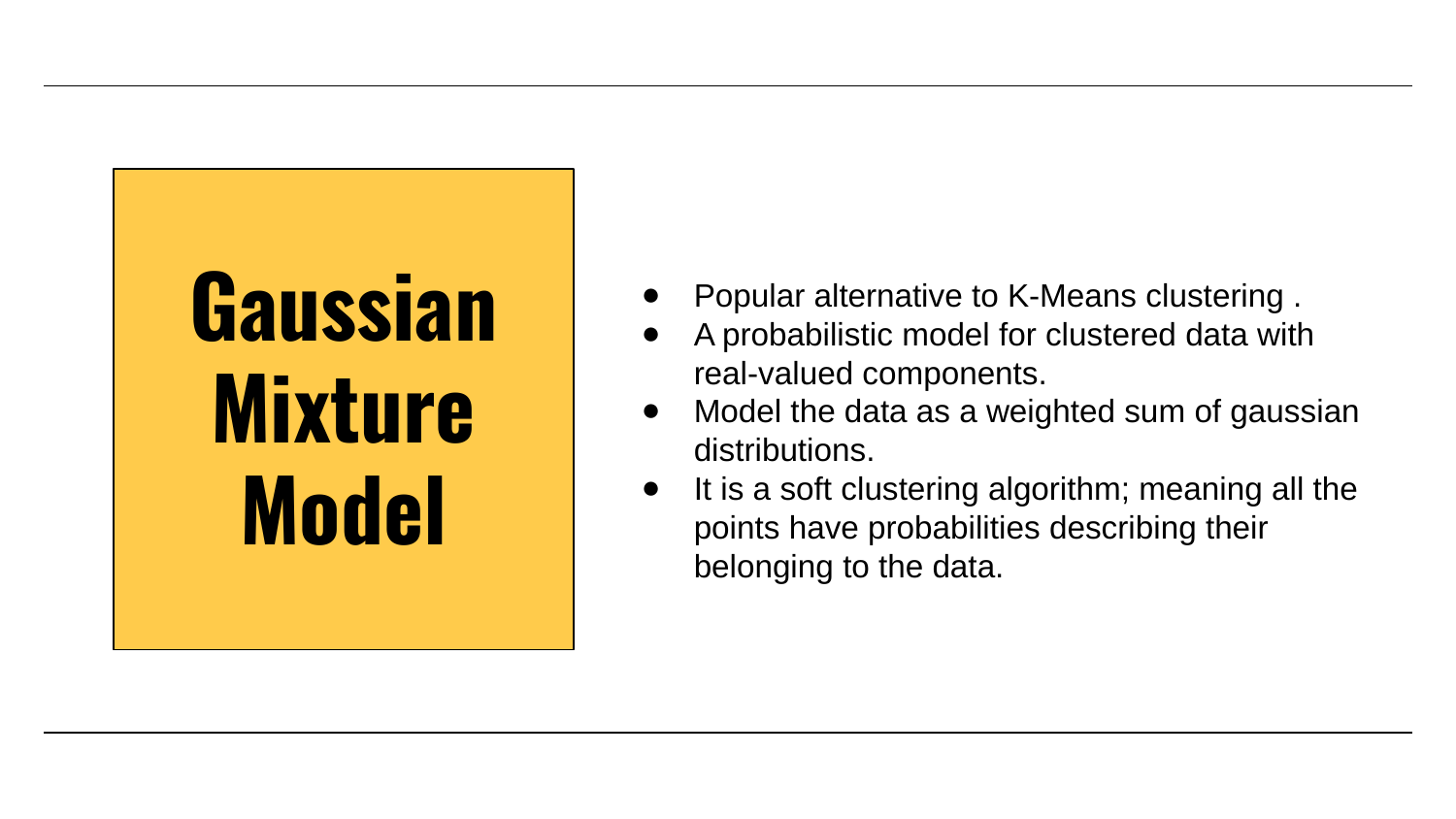

# Gaussian Mixture Model
Popular alternative to K-Means clustering .
A probabilistic model for clustered data with real-valued components.
Model the data as a weighted sum of gaussian distributions.
It is a soft clustering algorithm; meaning all the points have probabilities describing their belonging to the data.